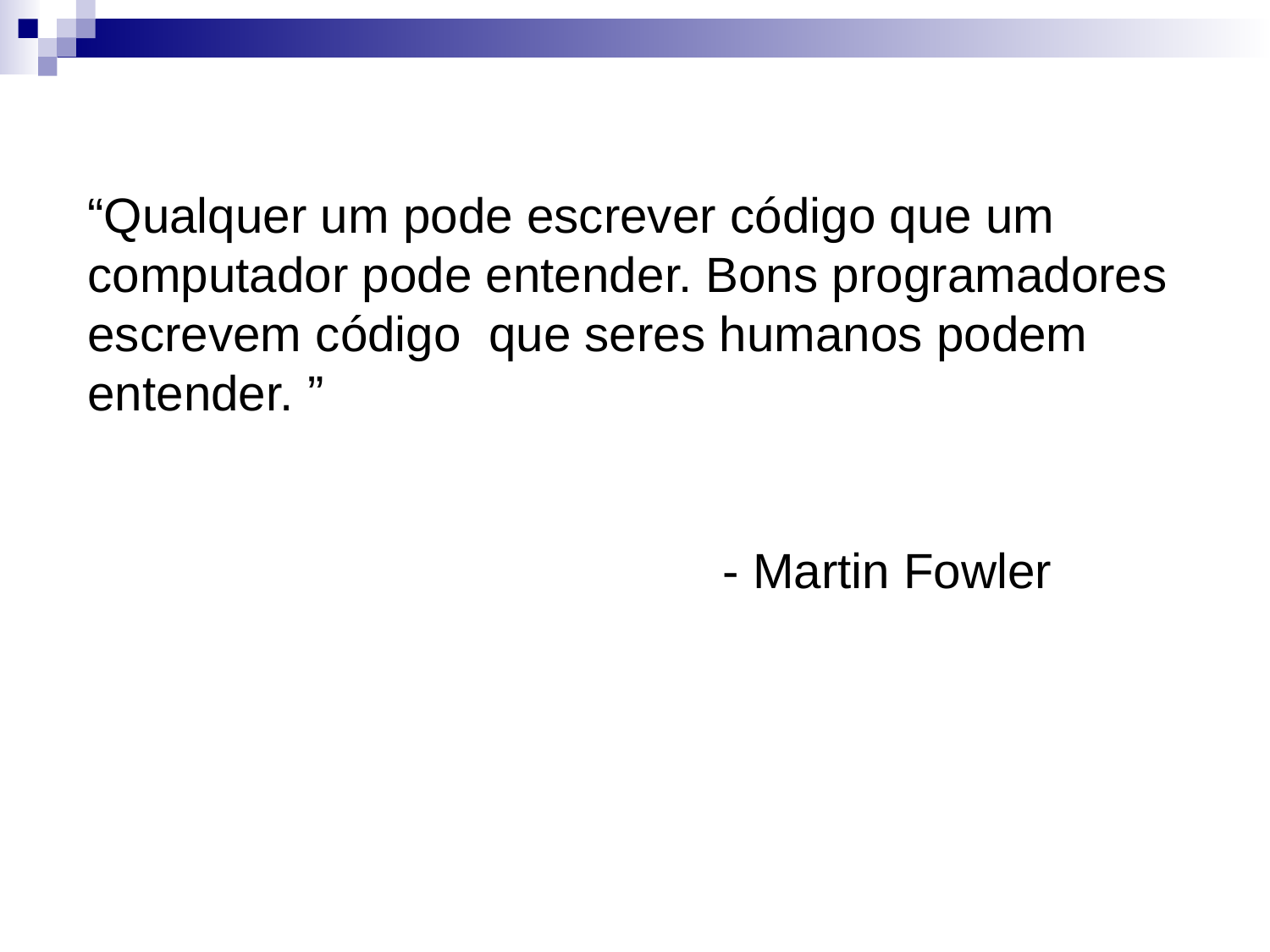

# “Qualquer um pode escrever código que um computador pode entender. Bons programadores escrevem código  que seres humanos podem entender. ” - Martin Fowler